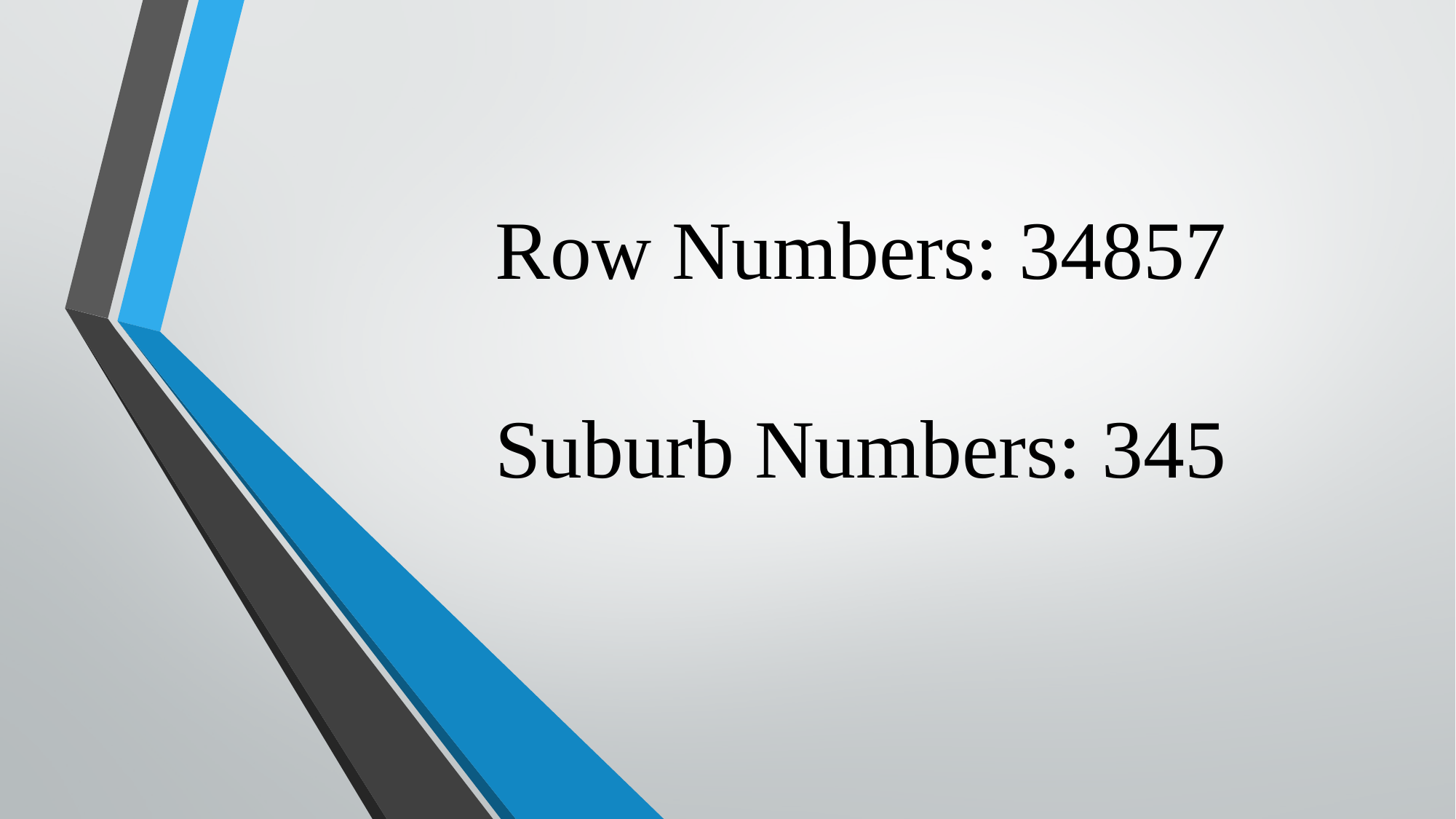

# Row Numbers: 34857 Suburb Numbers: 345